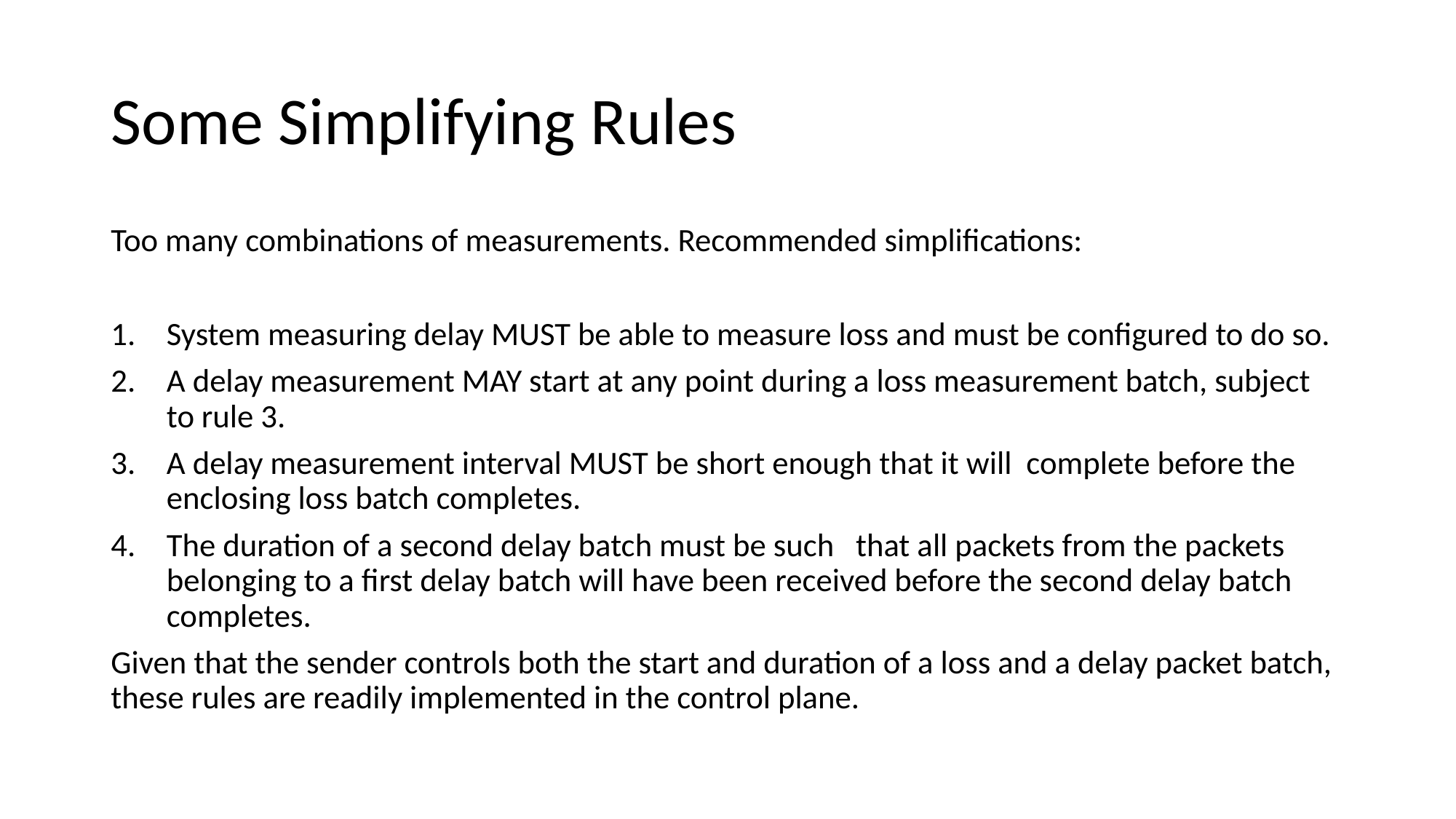

# Some Simplifying Rules
Too many combinations of measurements. Recommended simplifications:

System measuring delay MUST be able to measure loss and must be configured to do so.
A delay measurement MAY start at any point during a loss measurement batch, subject to rule 3.
A delay measurement interval MUST be short enough that it will  complete before the enclosing loss batch completes.
The duration of a second delay batch must be such   that all packets from the packets belonging to a first delay batch will have been received before the second delay batch completes.
Given that the sender controls both the start and duration of a loss and a delay packet batch, these rules are readily implemented in the control plane.